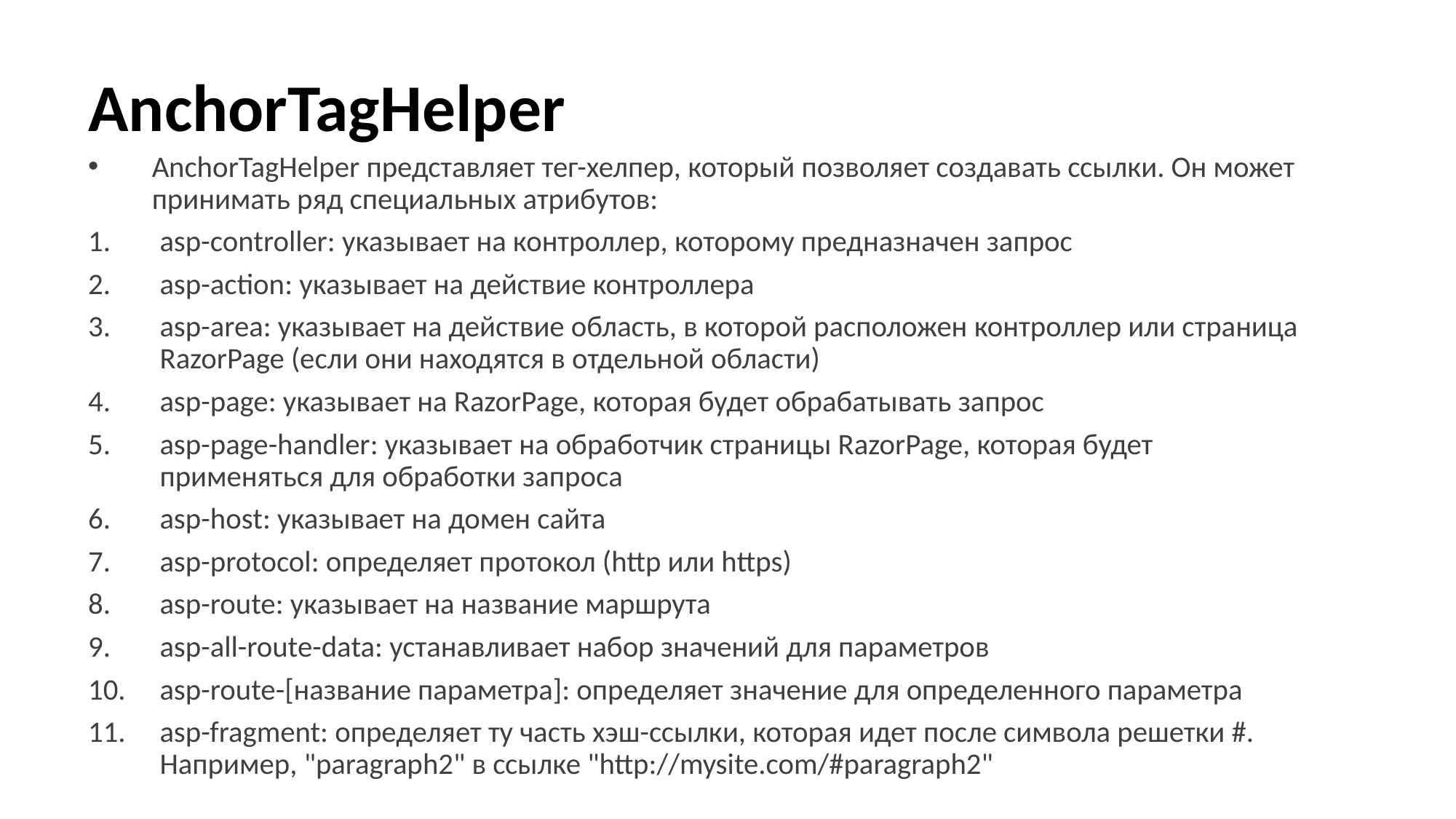

# AnchorTagHelper
AnchorTagHelper представляет тег-хелпер, который позволяет создавать ссылки. Он может принимать ряд специальных атрибутов:
asp-controller: указывает на контроллер, которому предназначен запрос
asp-action: указывает на действие контроллера
asp-area: указывает на действие область, в которой расположен контроллер или страница RazorPage (если они находятся в отдельной области)
asp-page: указывает на RazorPage, которая будет обрабатывать запрос
asp-page-handler: указывает на обработчик страницы RazorPage, которая будет применяться для обработки запроса
asp-host: указывает на домен сайта
asp-protocol: определяет протокол (http или https)
asp-route: указывает на название маршрута
asp-all-route-data: устанавливает набор значений для параметров
asp-route-[название параметра]: определяет значение для определенного параметра
asp-fragment: определяет ту часть хэш-ссылки, которая идет после символа решетки #. Например, "paragraph2" в ссылке "http://mysite.com/#paragraph2"